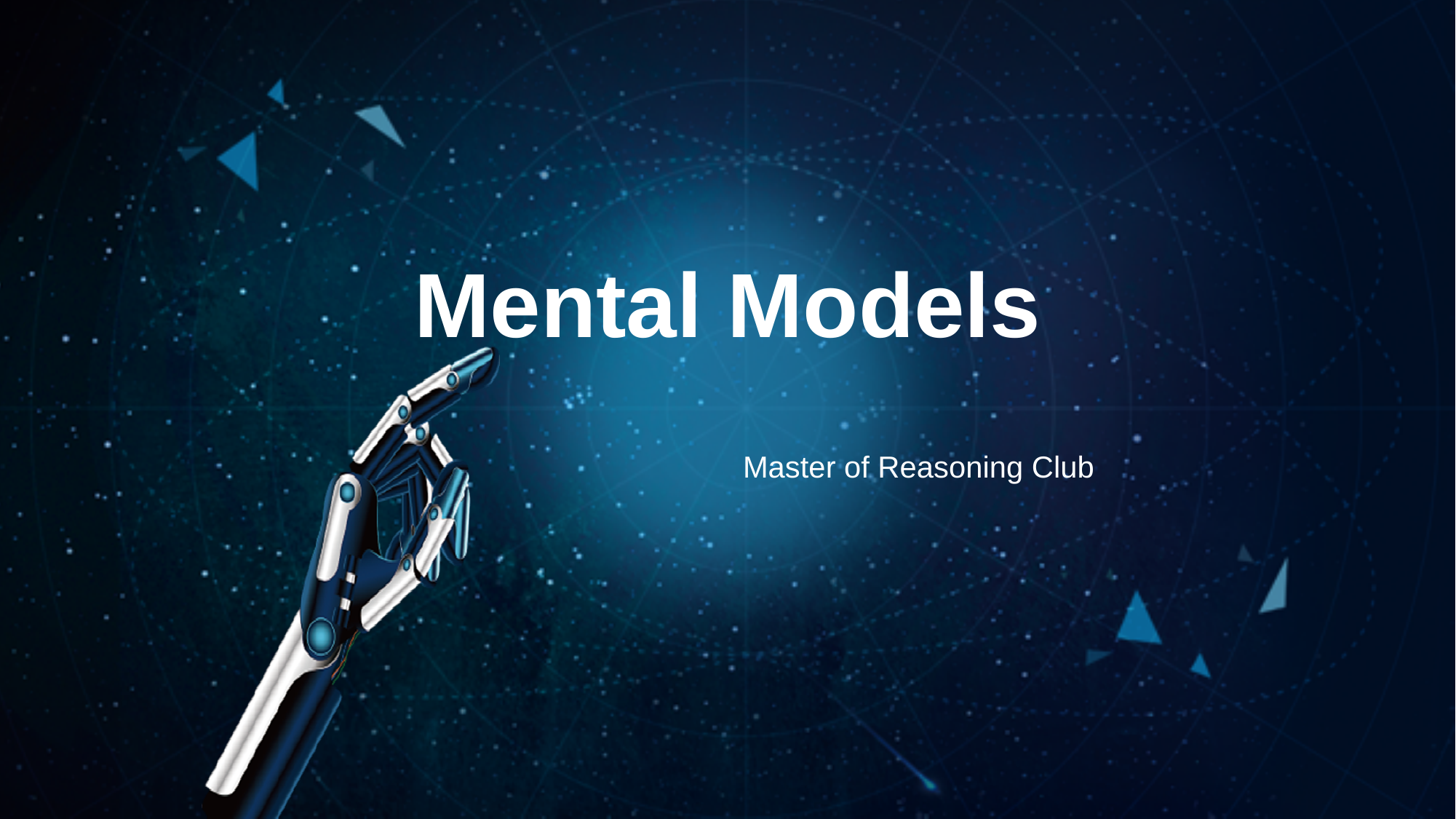

# Mental Models
Master of Reasoning Club